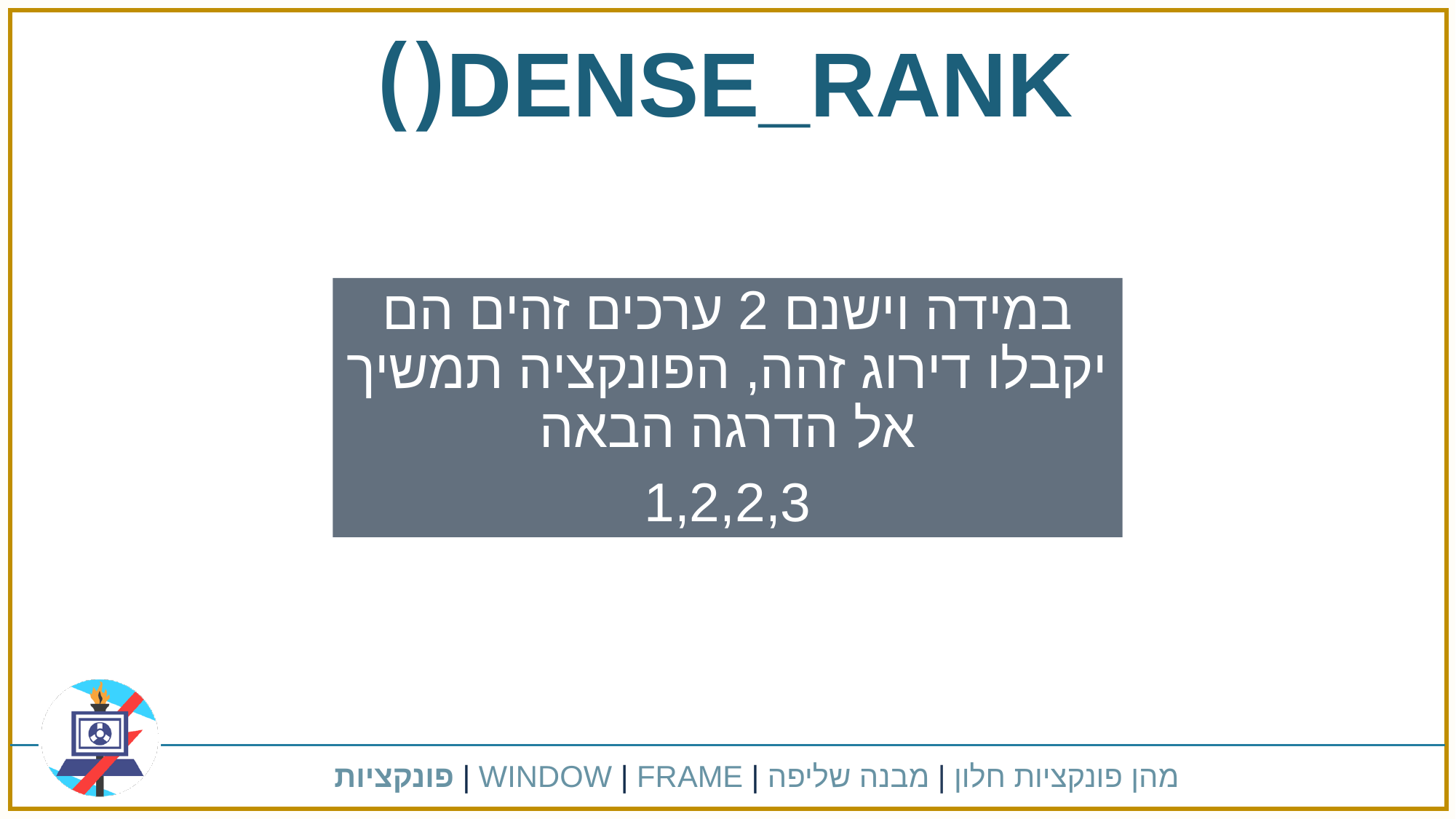

DENSE_RANK()

במידה וישנם 2 ערכים זהים הם יקבלו דירוג זהה, הפונקציה תמשיך אל הדרגה הבאה
1,2,2,3
מהן פונקציות חלון | מבנה שליפה | WINDOW | FRAME | פונקציות